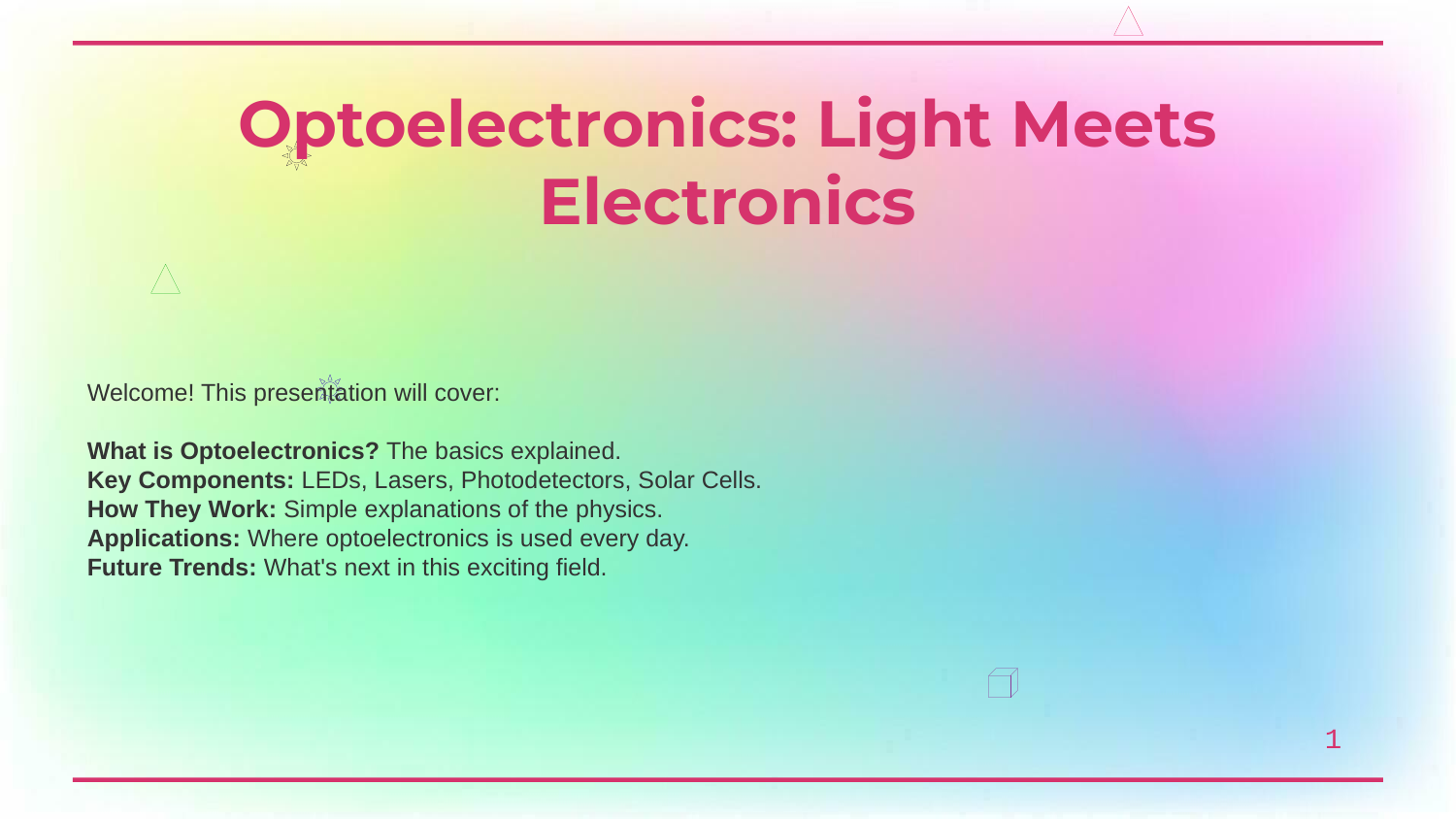

Optoelectronics: Light Meets Electronics

Welcome! This presentation will cover:

What is Optoelectronics? The basics explained.
Key Components: LEDs, Lasers, Photodetectors, Solar Cells.
How They Work: Simple explanations of the physics.
Applications: Where optoelectronics is used every day.
Future Trends: What's next in this exciting field.

1